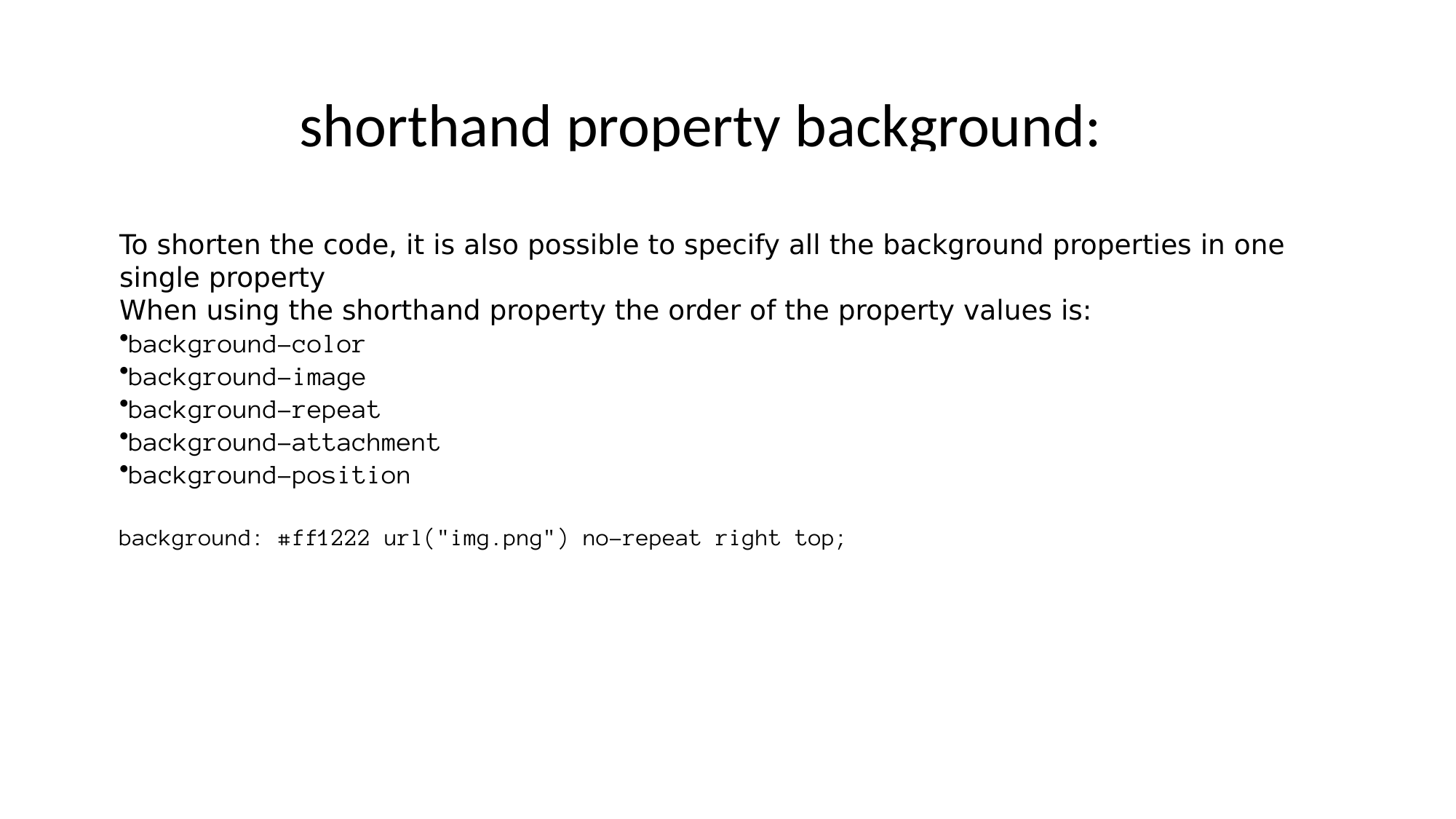

# shorthand property background:
To shorten the code, it is also possible to specify all the background properties in one single property
When using the shorthand property the order of the property values is:
background-color
background-image
background-repeat
background-attachment
background-position

background: #ff1222 url("img.png") no-repeat right top;